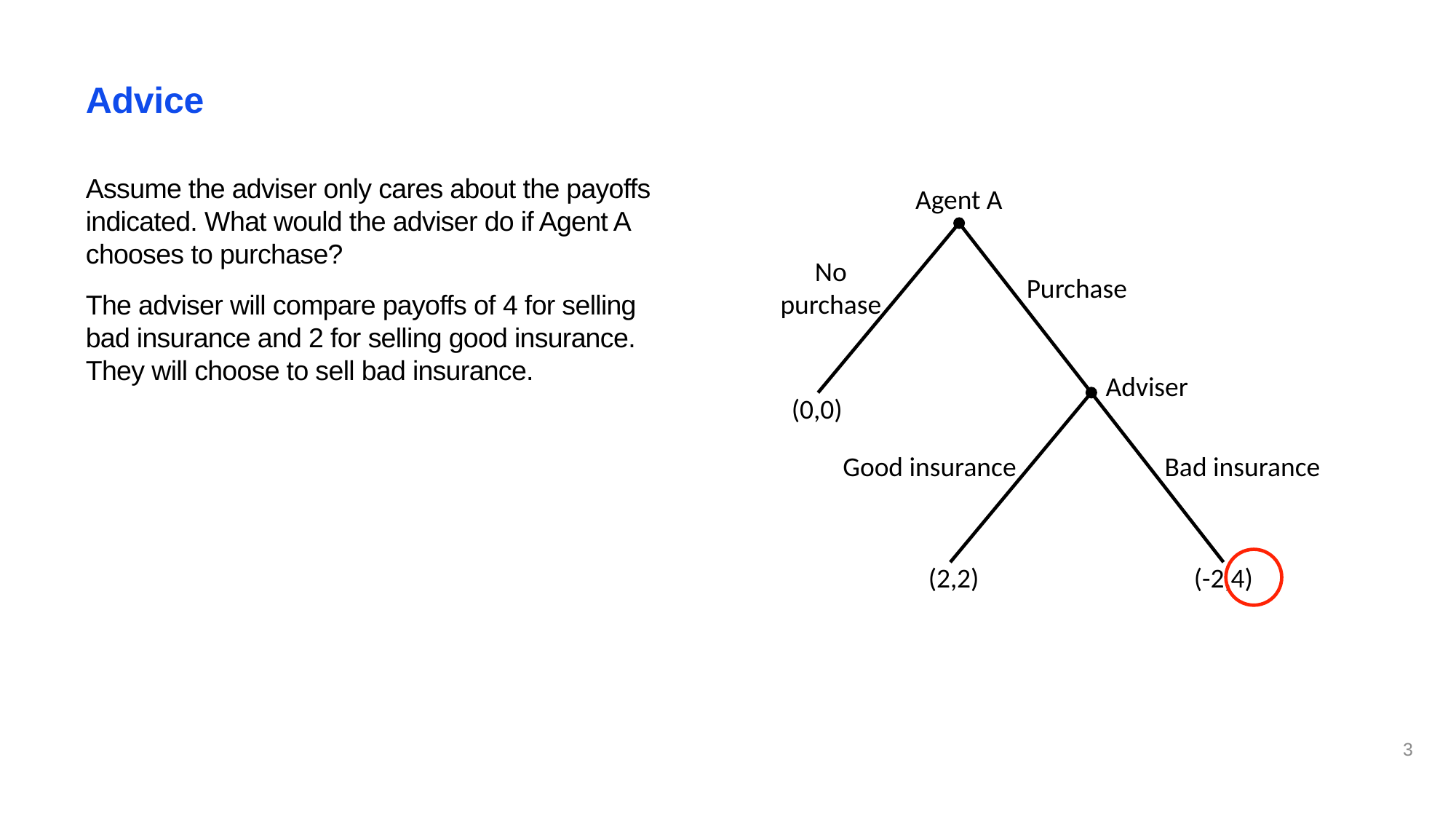

# Advice
Assume the adviser only cares about the payoffs indicated. What would the adviser do if Agent A chooses to purchase?
The adviser will compare payoffs of 4 for selling bad insurance and 2 for selling good insurance. They will choose to sell bad insurance.

Agent A

No purchase
Purchase
Adviser
(0,0)

Good insurance
Bad insurance

(2,2)
(-2,4)